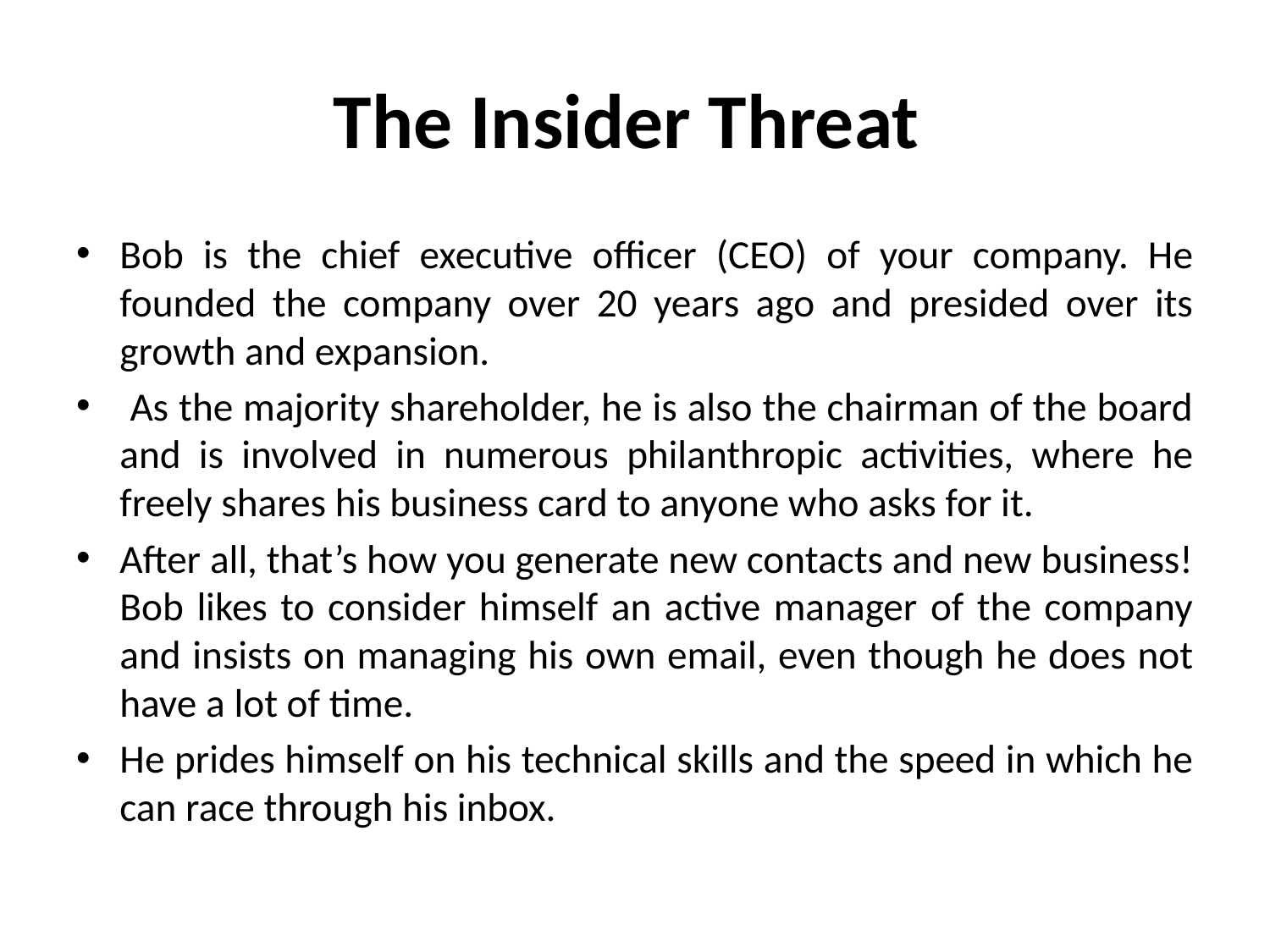

# The Insider Threat
Bob is the chief executive officer (CEO) of your company. He founded the company over 20 years ago and presided over its growth and expansion.
 As the majority shareholder, he is also the chairman of the board and is involved in numerous philanthropic activities, where he freely shares his business card to anyone who asks for it.
After all, that’s how you generate new contacts and new business! Bob likes to consider himself an active manager of the company and insists on managing his own email, even though he does not have a lot of time.
He prides himself on his technical skills and the speed in which he can race through his inbox.